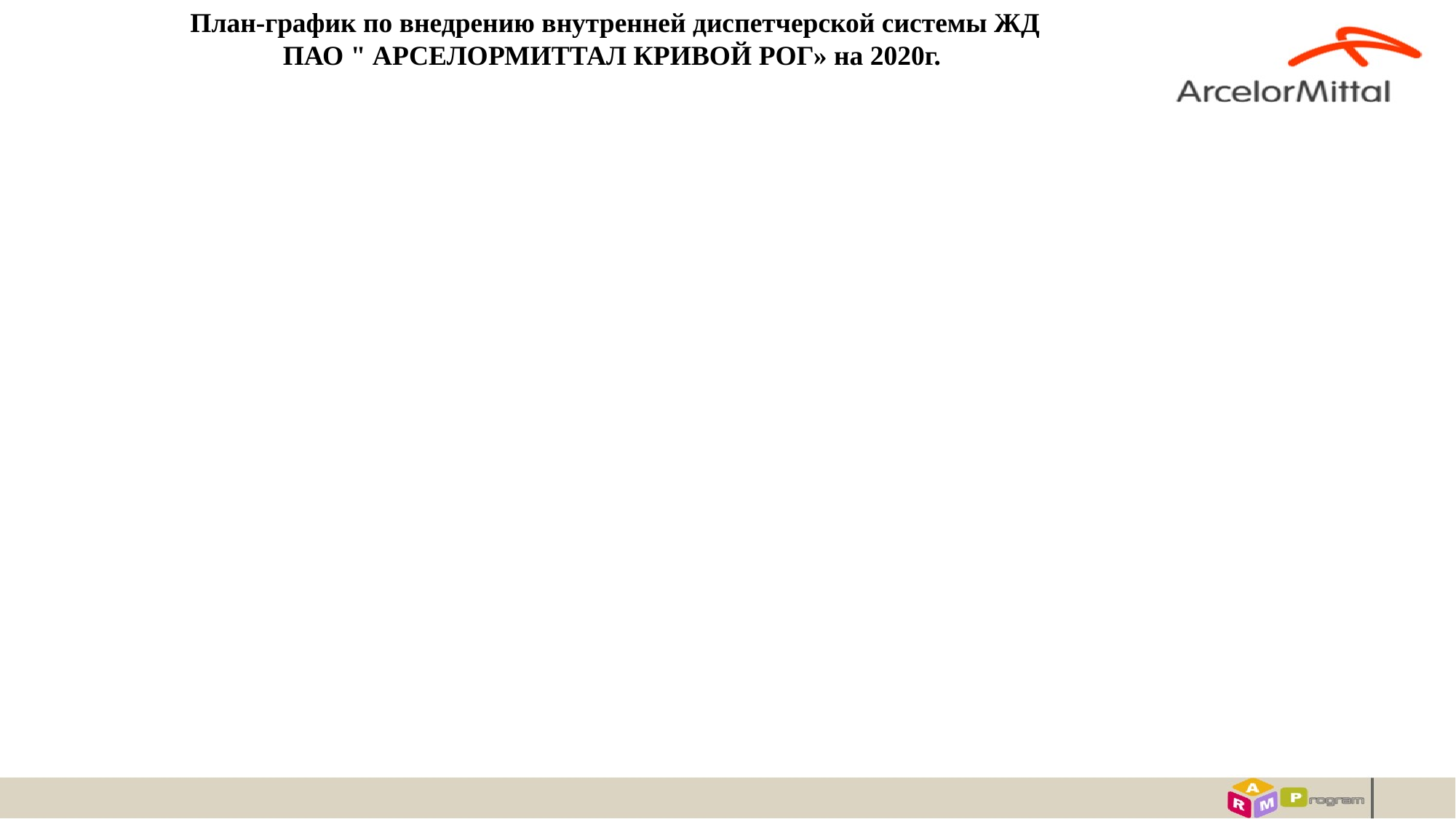

План-график по внедрению внутренней диспетчерской системы ЖД ПАО " АРСЕЛОРМИТТАЛ КРИВОЙ РОГ» на 2020г.